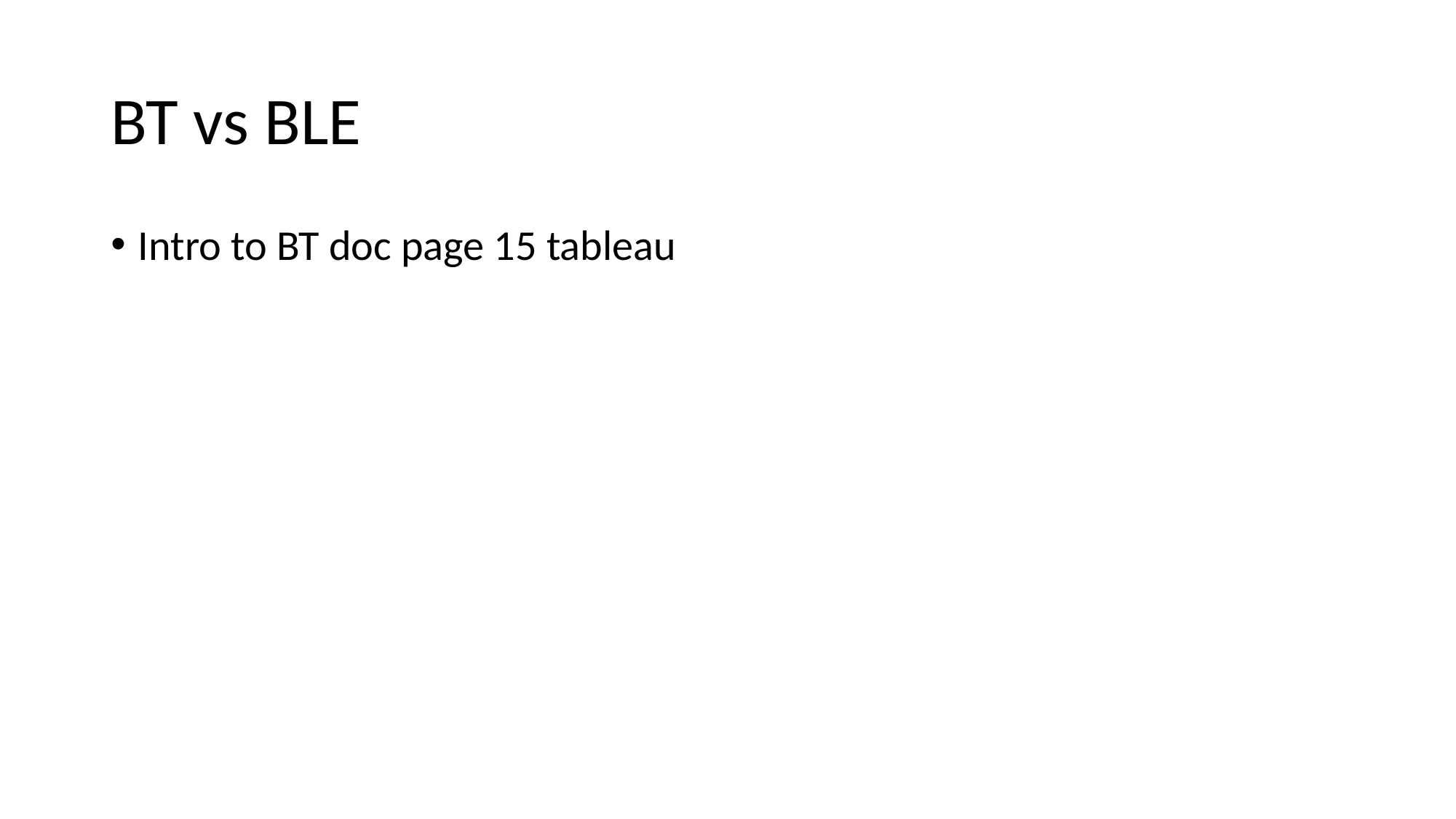

# BT vs BLE
Intro to BT doc page 15 tableau